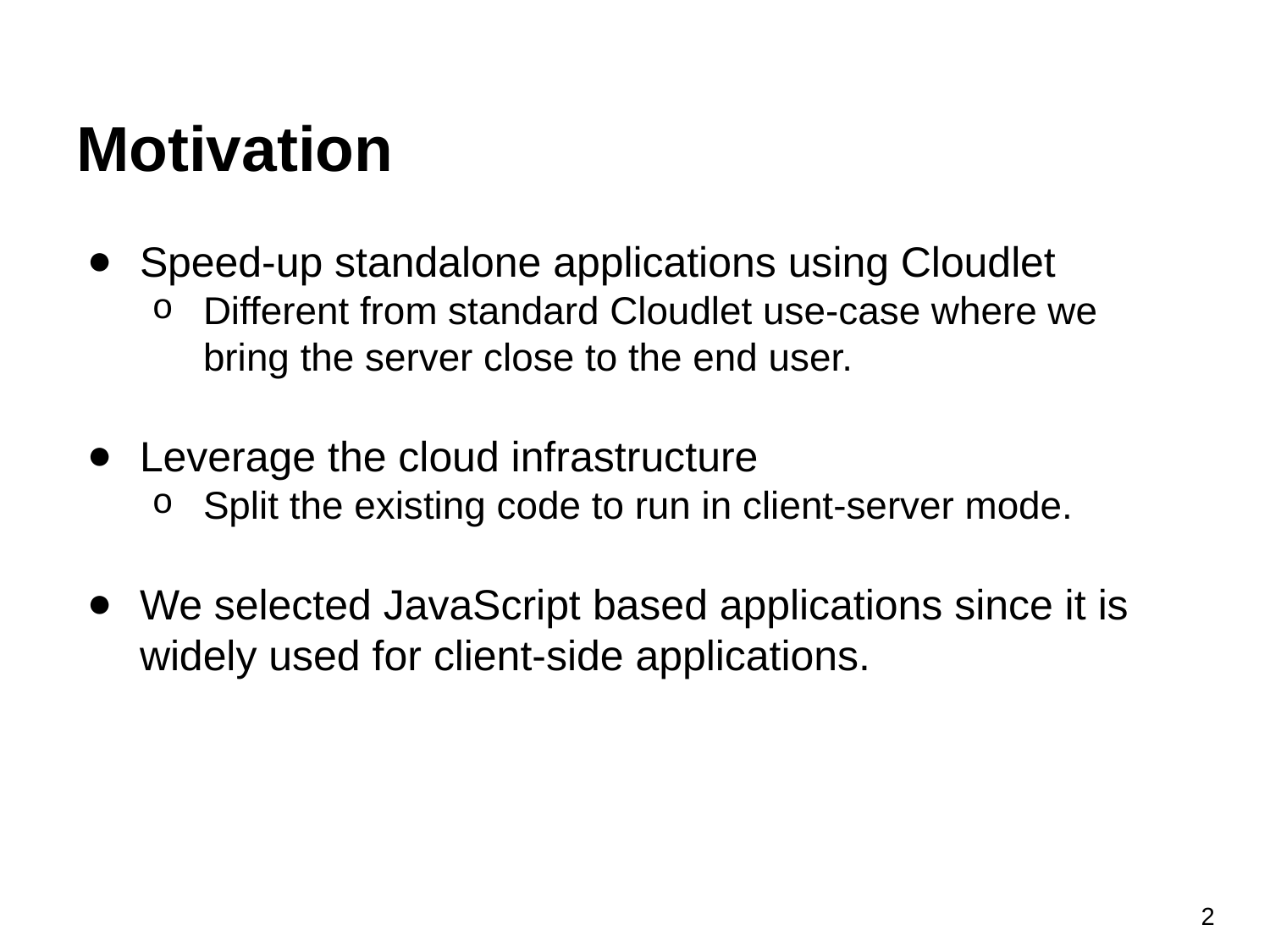

# Motivation
Speed-up standalone applications using Cloudlet
Different from standard Cloudlet use-case where we bring the server close to the end user.

Leverage the cloud infrastructure
Split the existing code to run in client-server mode.

We selected JavaScript based applications since it is widely used for client-side applications.
2